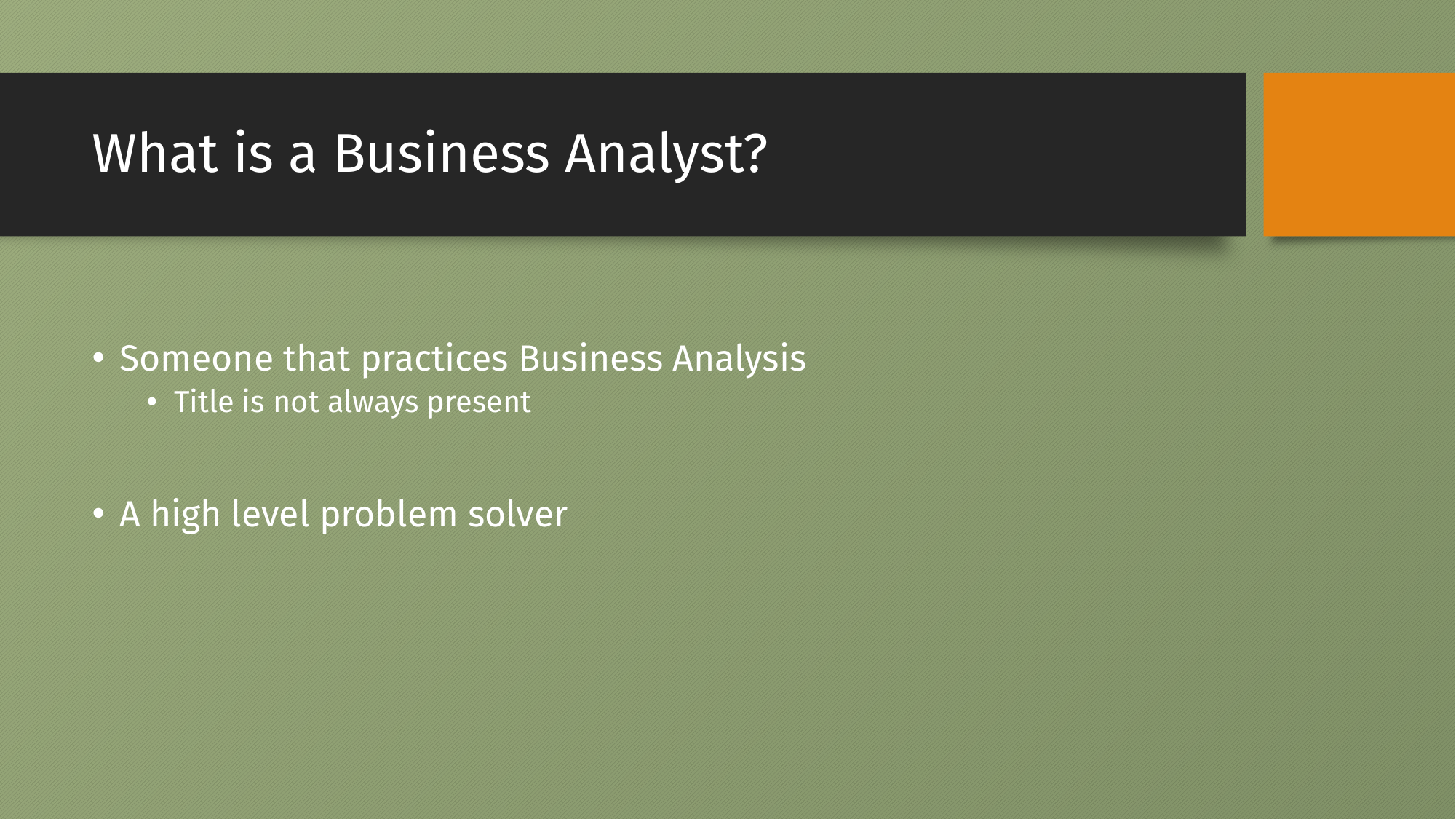

# What is a Business Analyst?

Someone that practices Business Analysis
Title is not always present

A high level problem solver